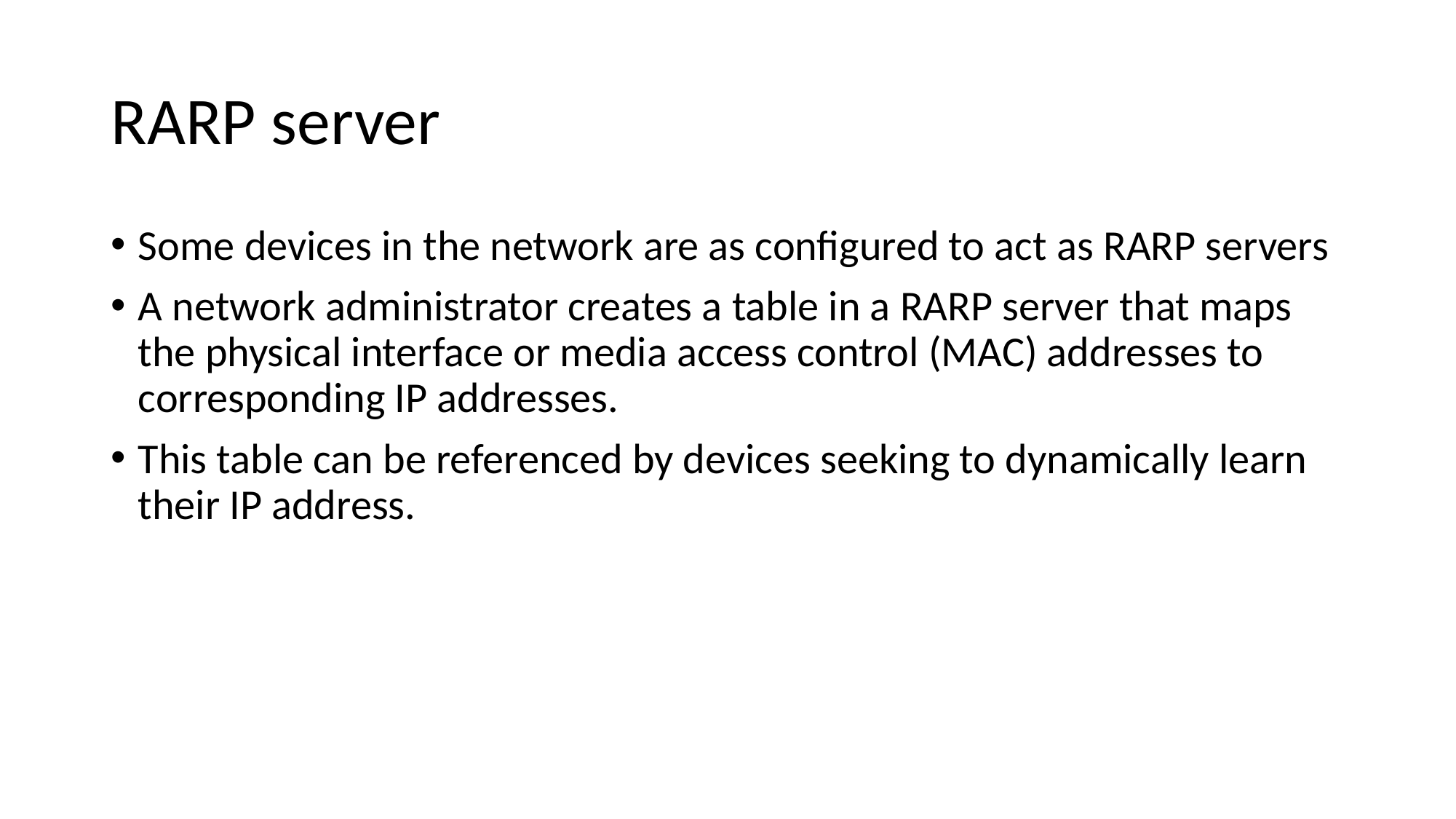

# RARP server
Some devices in the network are as configured to act as RARP servers
A network administrator creates a table in a RARP server that maps the physical interface or media access control (MAC) addresses to corresponding IP addresses.
This table can be referenced by devices seeking to dynamically learn their IP address.